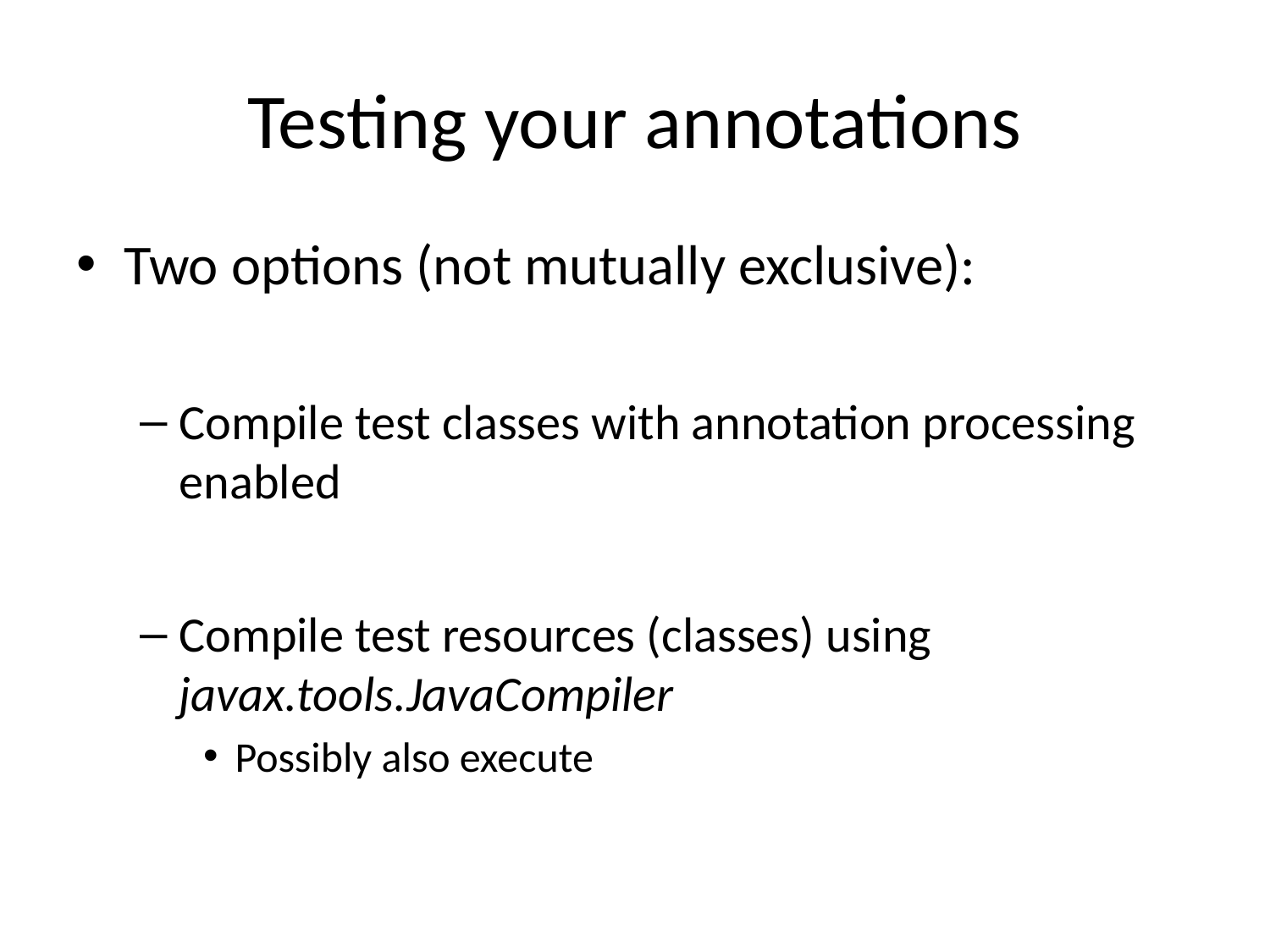

# Testing your annotations
Two options (not mutually exclusive):

Compile test classes with annotation processing enabled

Compile test resources (classes) using javax.tools.JavaCompiler
Possibly also execute